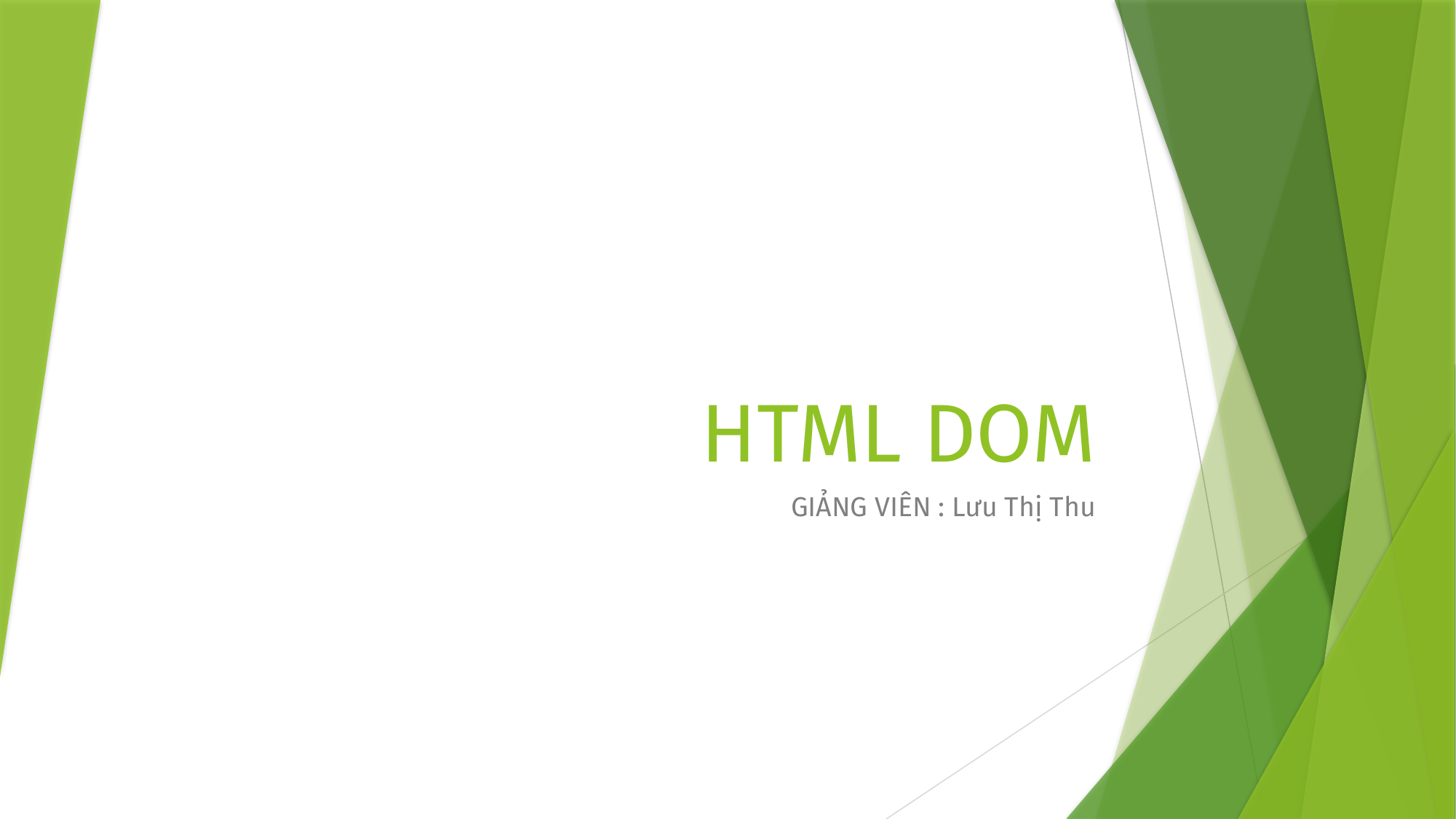

# HTML DOM
GIẢNG VIÊN : Lưu Thị Thu